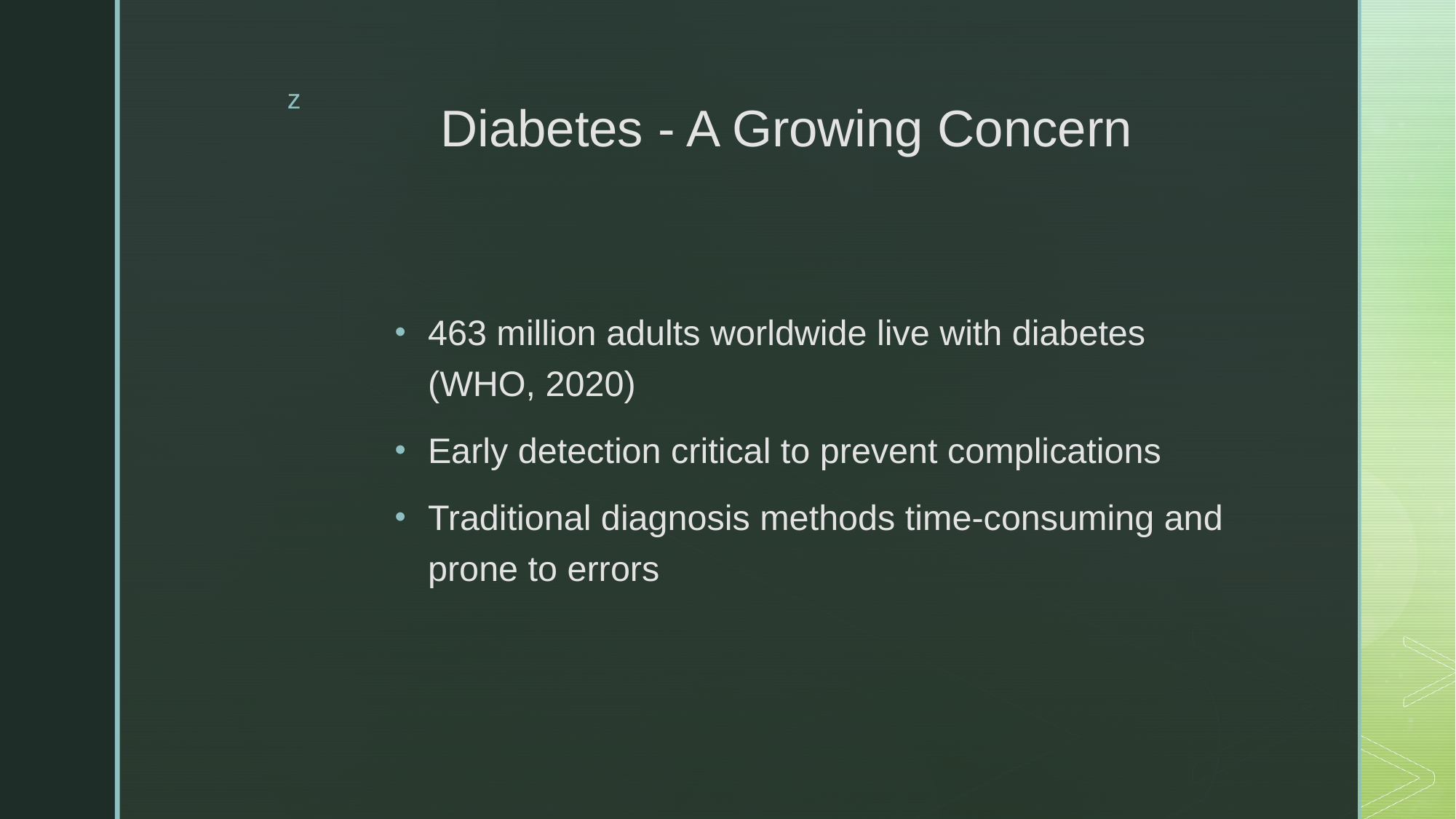

# Diabetes - A Growing Concern

463 million adults worldwide live with diabetes (WHO, 2020)
Early detection critical to prevent complications
Traditional diagnosis methods time-consuming and prone to errors